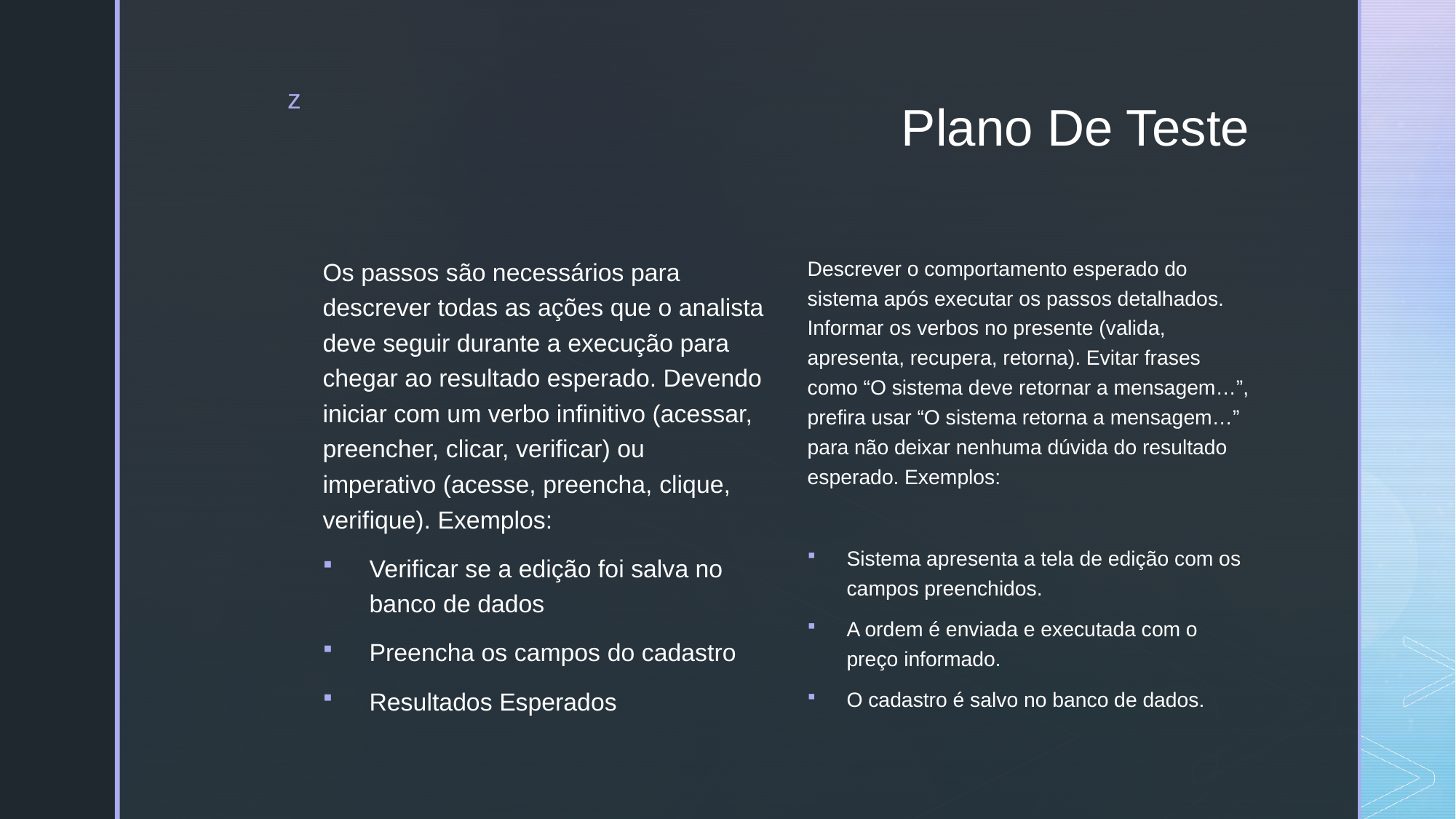

# Plano De Teste
Descrever o comportamento esperado do sistema após executar os passos detalhados. Informar os verbos no presente (valida, apresenta, recupera, retorna). Evitar frases como “O sistema deve retornar a mensagem…”, prefira usar “O sistema retorna a mensagem…” para não deixar nenhuma dúvida do resultado esperado. Exemplos:

Sistema apresenta a tela de edição com os campos preenchidos.
A ordem é enviada e executada com o preço informado.
O cadastro é salvo no banco de dados.

Os passos são necessários para descrever todas as ações que o analista deve seguir durante a execução para chegar ao resultado esperado. Devendo iniciar com um verbo infinitivo (acessar, preencher, clicar, verificar) ou imperativo (acesse, preencha, clique, verifique). Exemplos:
Verificar se a edição foi salva no banco de dados
Preencha os campos do cadastro
Resultados Esperados